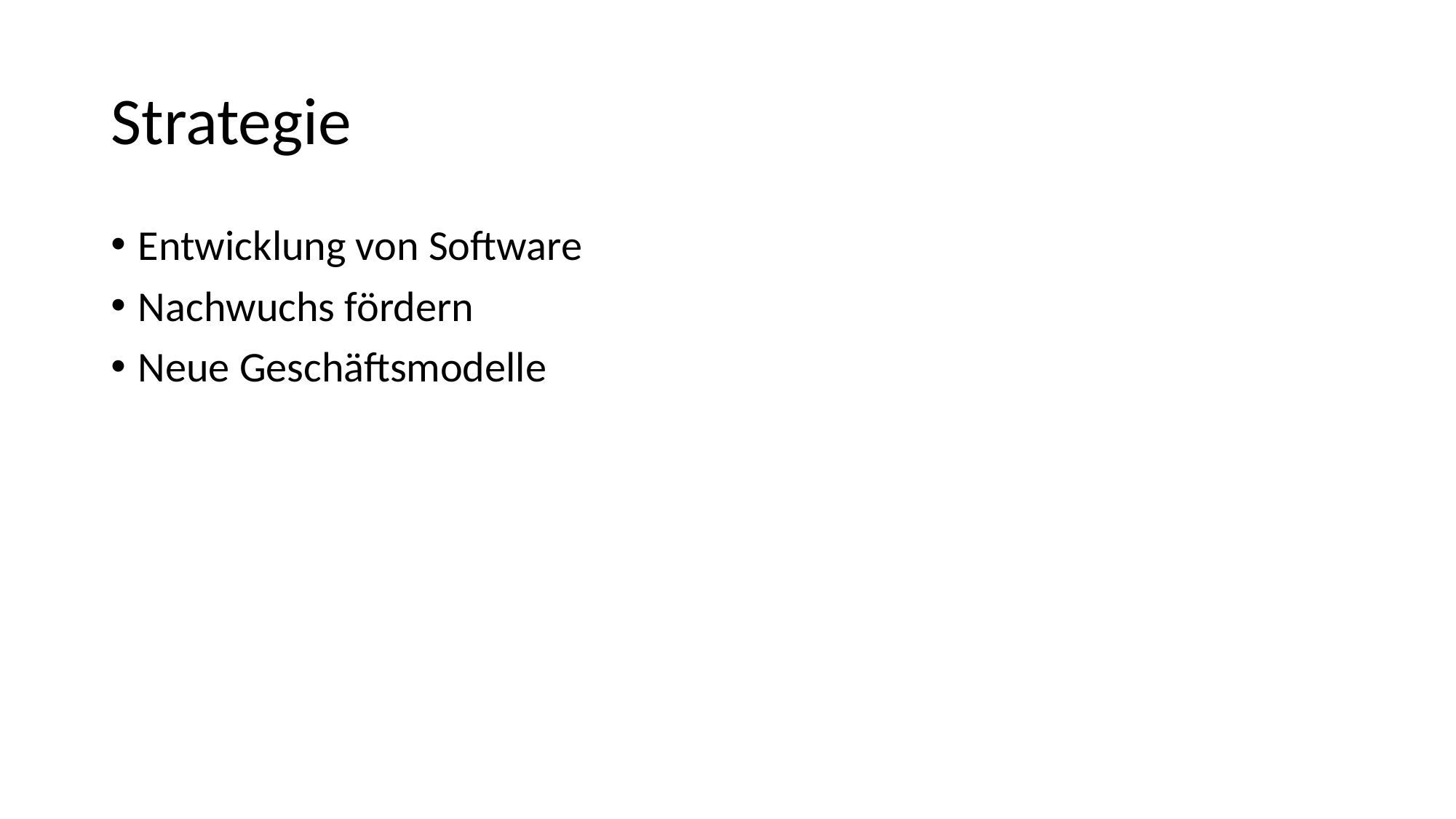

# Strategie
Entwicklung von Software
Nachwuchs fördern
Neue Geschäftsmodelle